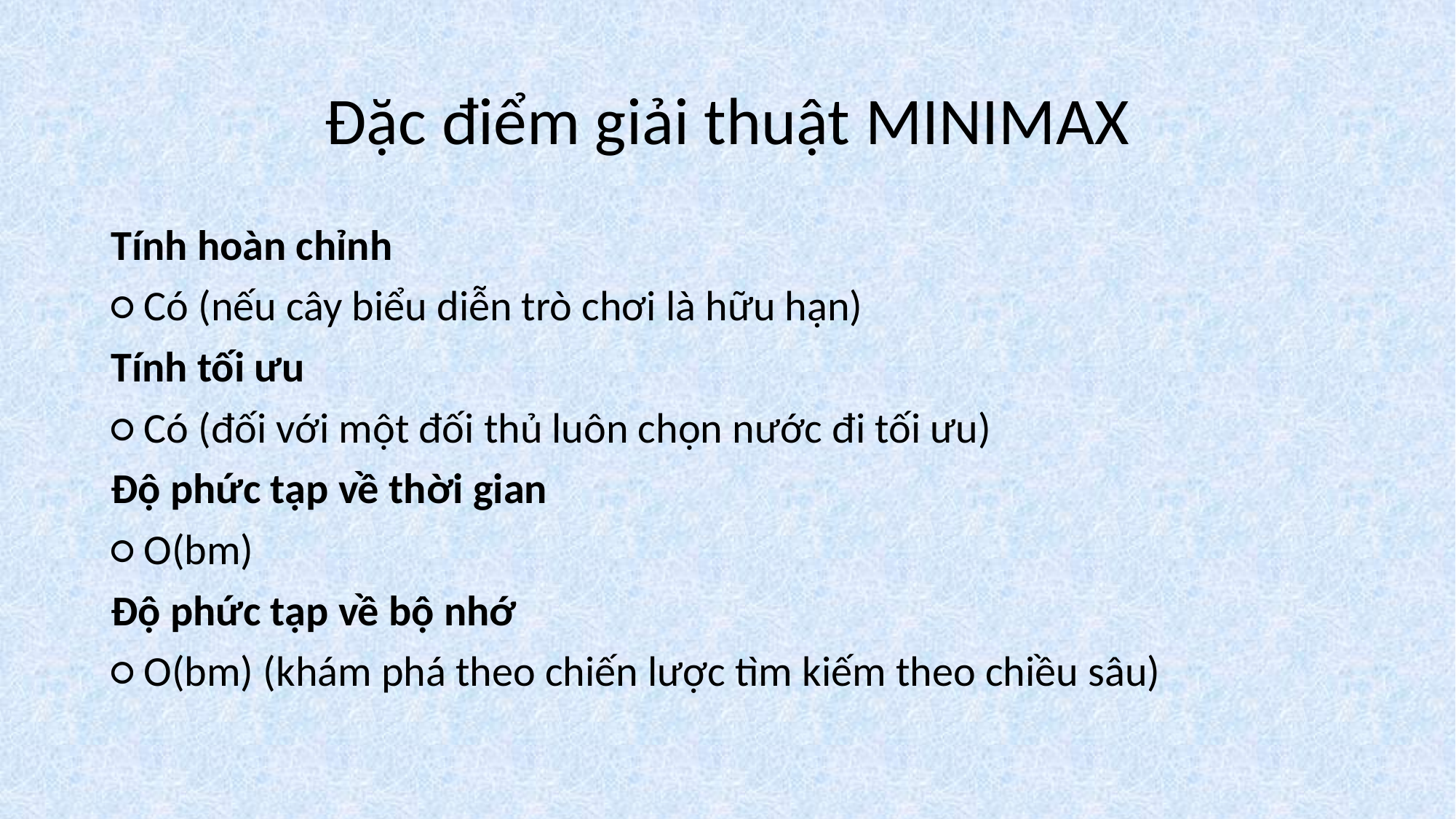

# Đặc điểm giải thuật MINIMAX
Tính hoàn chỉnh
○ Có (nếu cây biểu diễn trò chơi là hữu hạn)
Tính tối ưu
○ Có (đối với một đối thủ luôn chọn nước đi tối ưu)
Độ phức tạp về thời gian
○ O(bm)
Độ phức tạp về bộ nhớ
○ O(bm) (khám phá theo chiến lược tìm kiếm theo chiều sâu)